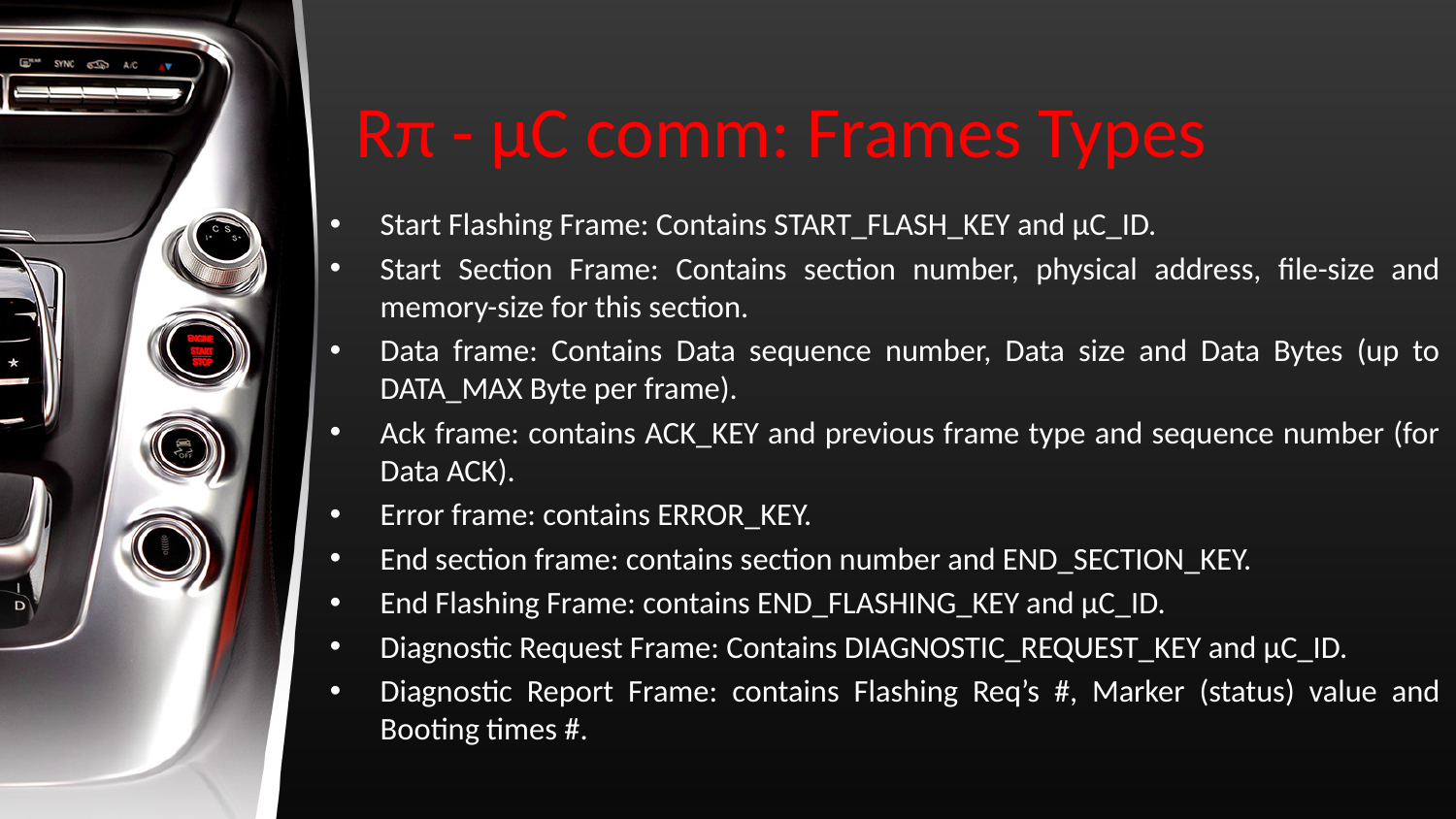

# Rπ - µC comm: Frames Types
Start Flashing Frame: Contains START_FLASH_KEY and µC_ID.
Start Section Frame: Contains section number, physical address, file-size and memory-size for this section.
Data frame: Contains Data sequence number, Data size and Data Bytes (up to DATA_MAX Byte per frame).
Ack frame: contains ACK_KEY and previous frame type and sequence number (for Data ACK).
Error frame: contains ERROR_KEY.
End section frame: contains section number and END_SECTION_KEY.
End Flashing Frame: contains END_FLASHING_KEY and µC_ID.
Diagnostic Request Frame: Contains DIAGNOSTIC_REQUEST_KEY and µC_ID.
Diagnostic Report Frame: contains Flashing Req’s #, Marker (status) value and Booting times #.